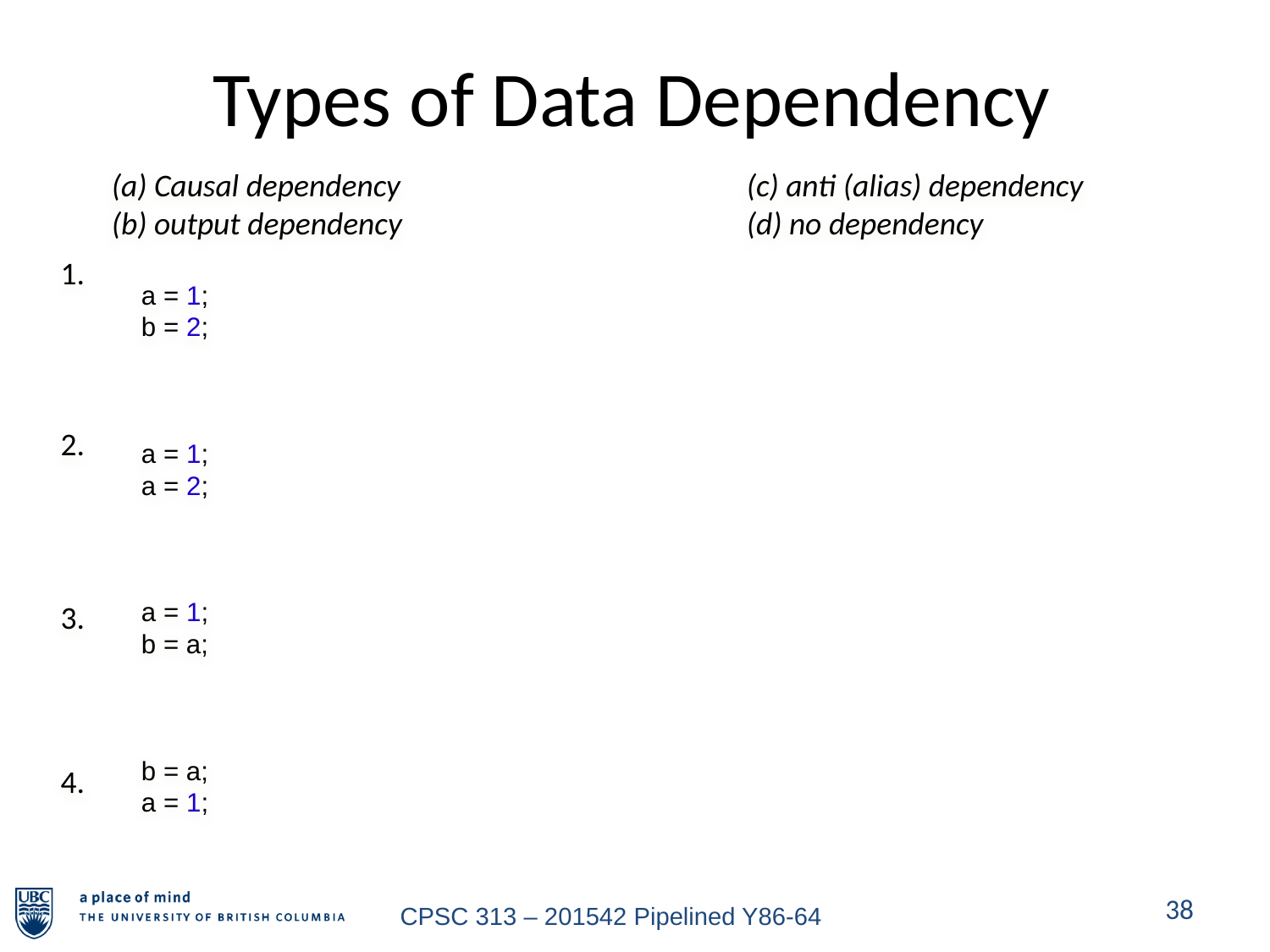

# Types of Data Dependency
(a) Causal dependency   			(c) anti (alias) dependency
(b) output dependency 			(d) no dependency
1.
a = 1;
b = 2;

a = 1;
a = 2;

a = 1;
b = a;

b = a;
a = 1;
2.
3.
4.
38